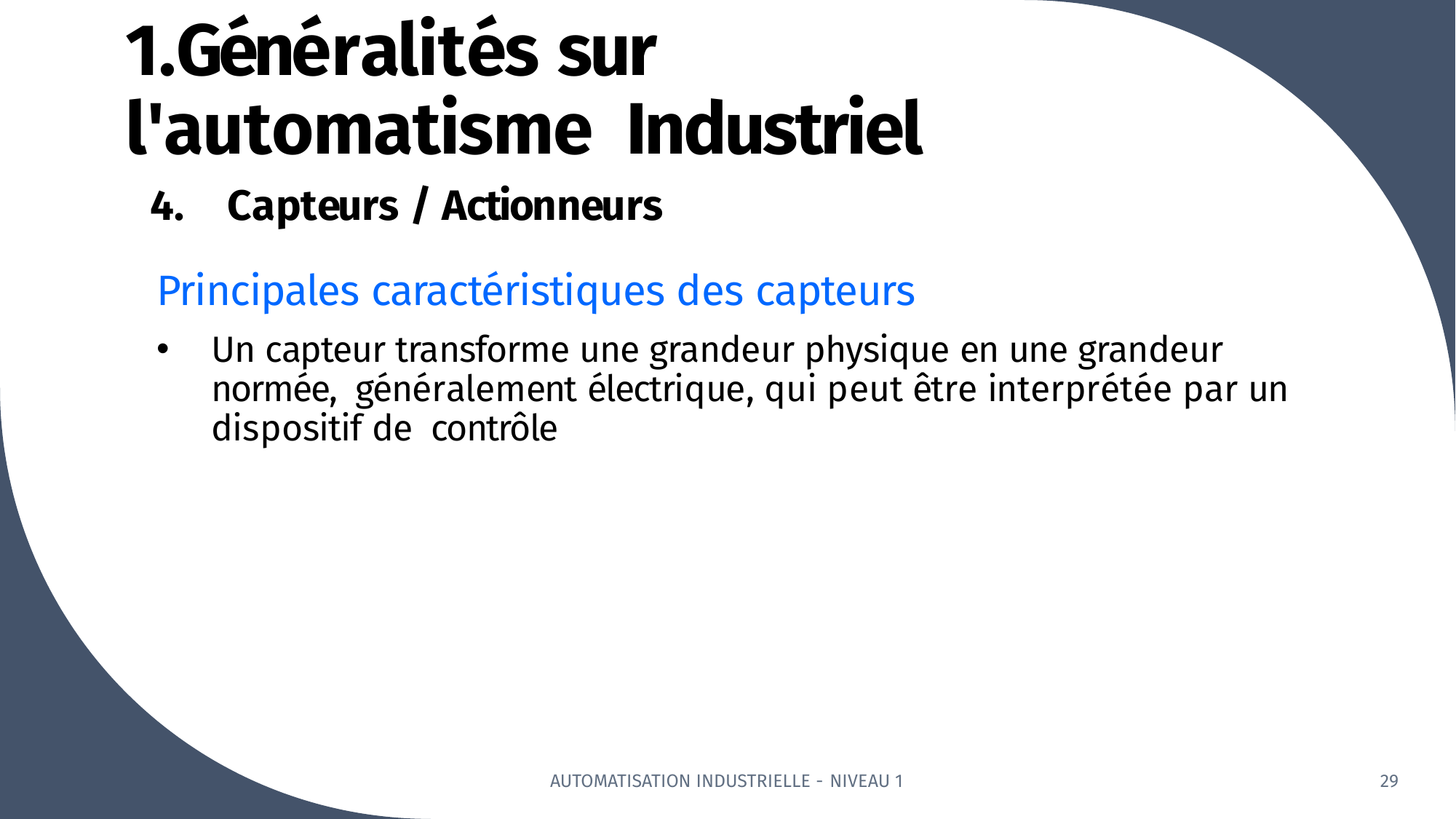

# 1.Généralités sur l'automatisme  Industriel
Capteurs / Actionneurs
Principales caractéristiques des capteurs
Un capteur transforme une grandeur physique en une grandeur normée,  généralement électrique, qui peut être interprétée par un dispositif de  contrôle
AUTOMATISATION INDUSTRIELLE - NIVEAU 1
29